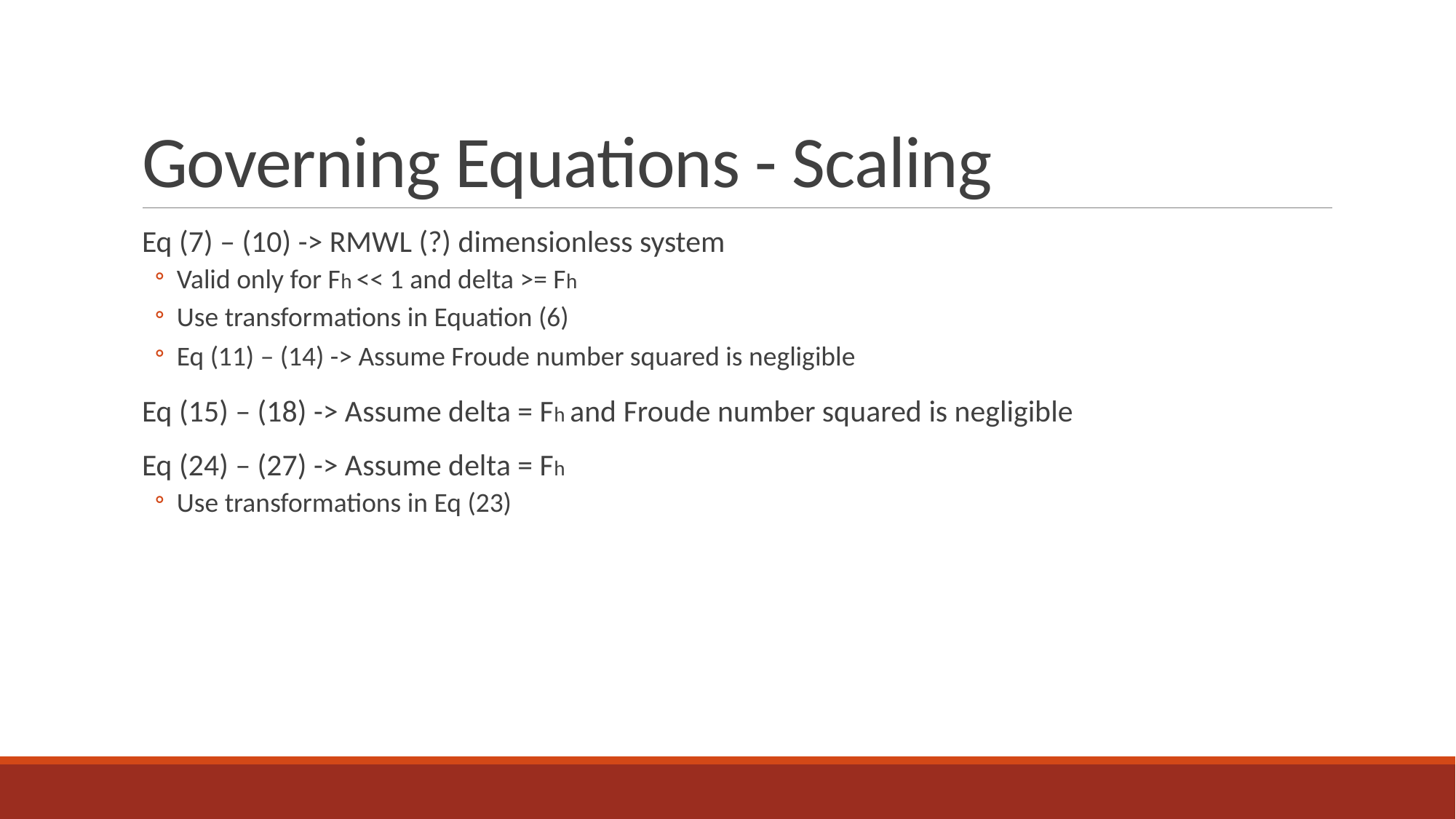

# Governing Equations - Scaling
Eq (7) – (10) -> RMWL (?) dimensionless system
Valid only for Fh << 1 and delta >= Fh
Use transformations in Equation (6)
Eq (11) – (14) -> Assume Froude number squared is negligible
Eq (15) – (18) -> Assume delta = Fh and Froude number squared is negligible
Eq (24) – (27) -> Assume delta = Fh
Use transformations in Eq (23)